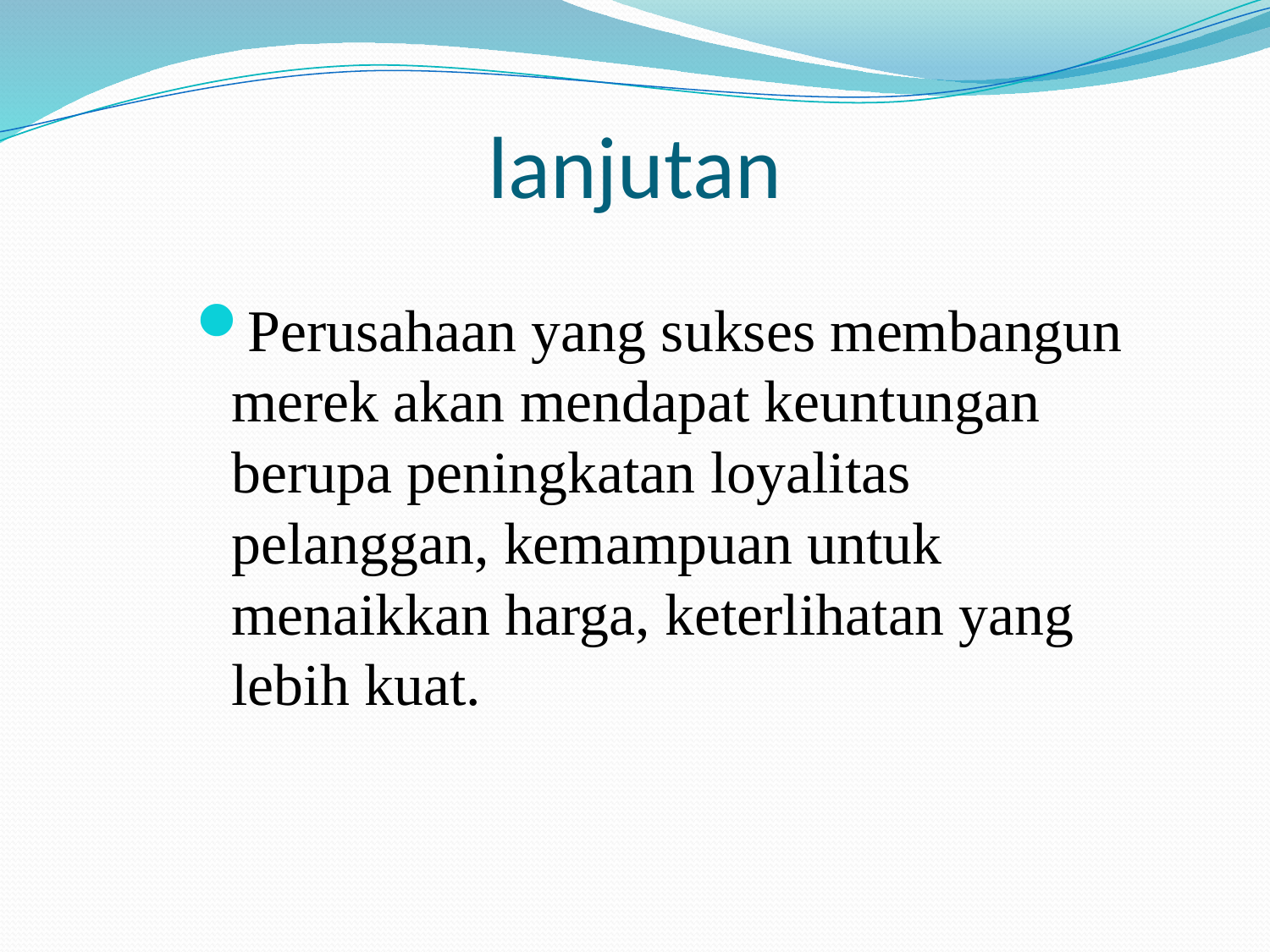

# lanjutan
Perusahaan yang sukses membangun merek akan mendapat keuntungan berupa peningkatan loyalitas pelanggan, kemampuan untuk menaikkan harga, keterlihatan yang lebih kuat.